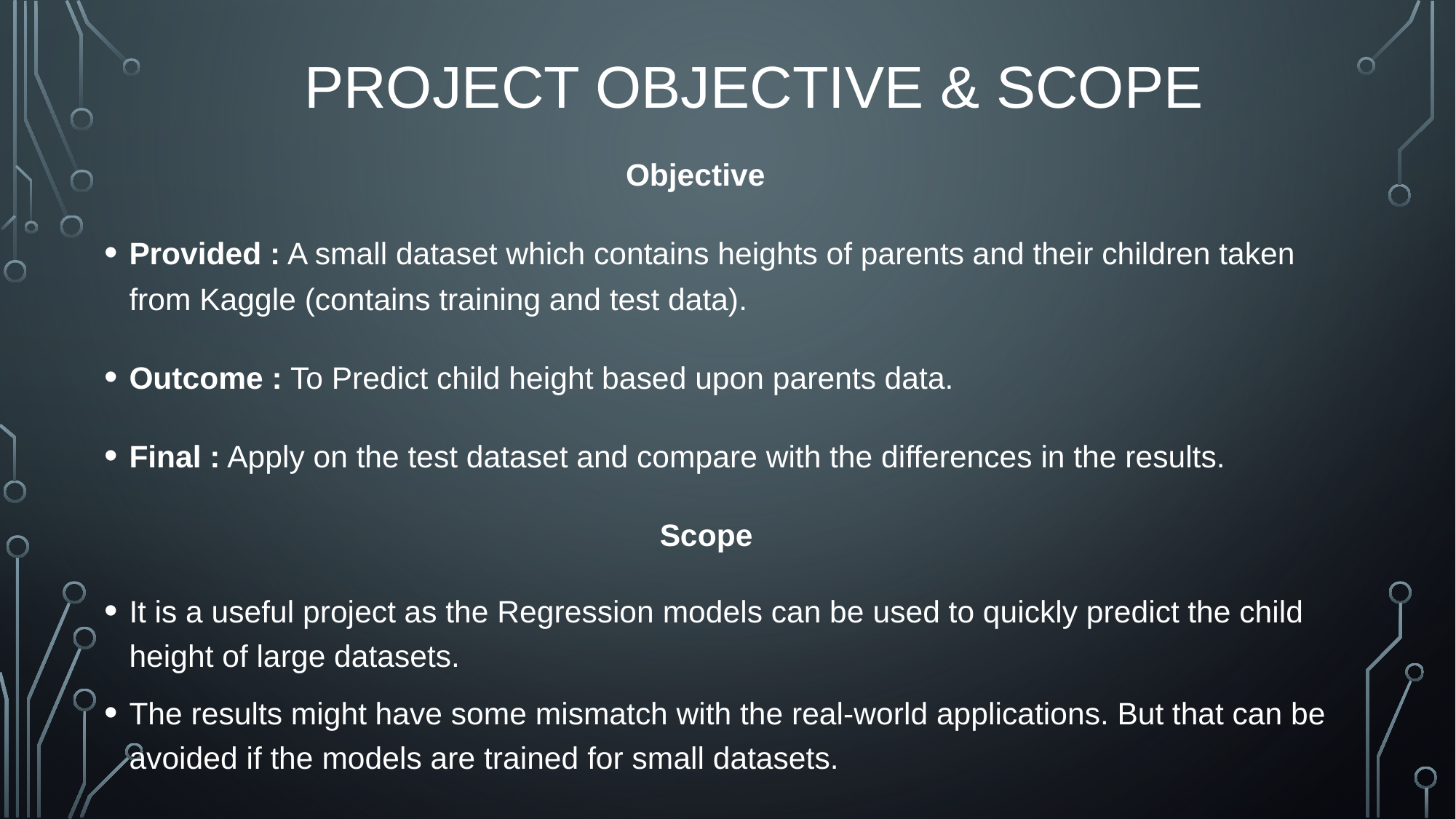

# Project objective & scope
                                                             Objective
Provided : A small dataset which contains heights of parents and their children taken from Kaggle (contains training and test data).
Outcome : To Predict child height based upon parents data.
Final : Apply on the test dataset and compare with the differences in the results.
                                                                 Scope
It is a useful project as the Regression models can be used to quickly predict the child height of large datasets.
The results might have some mismatch with the real-world applications. But that can be avoided if the models are trained for small datasets.